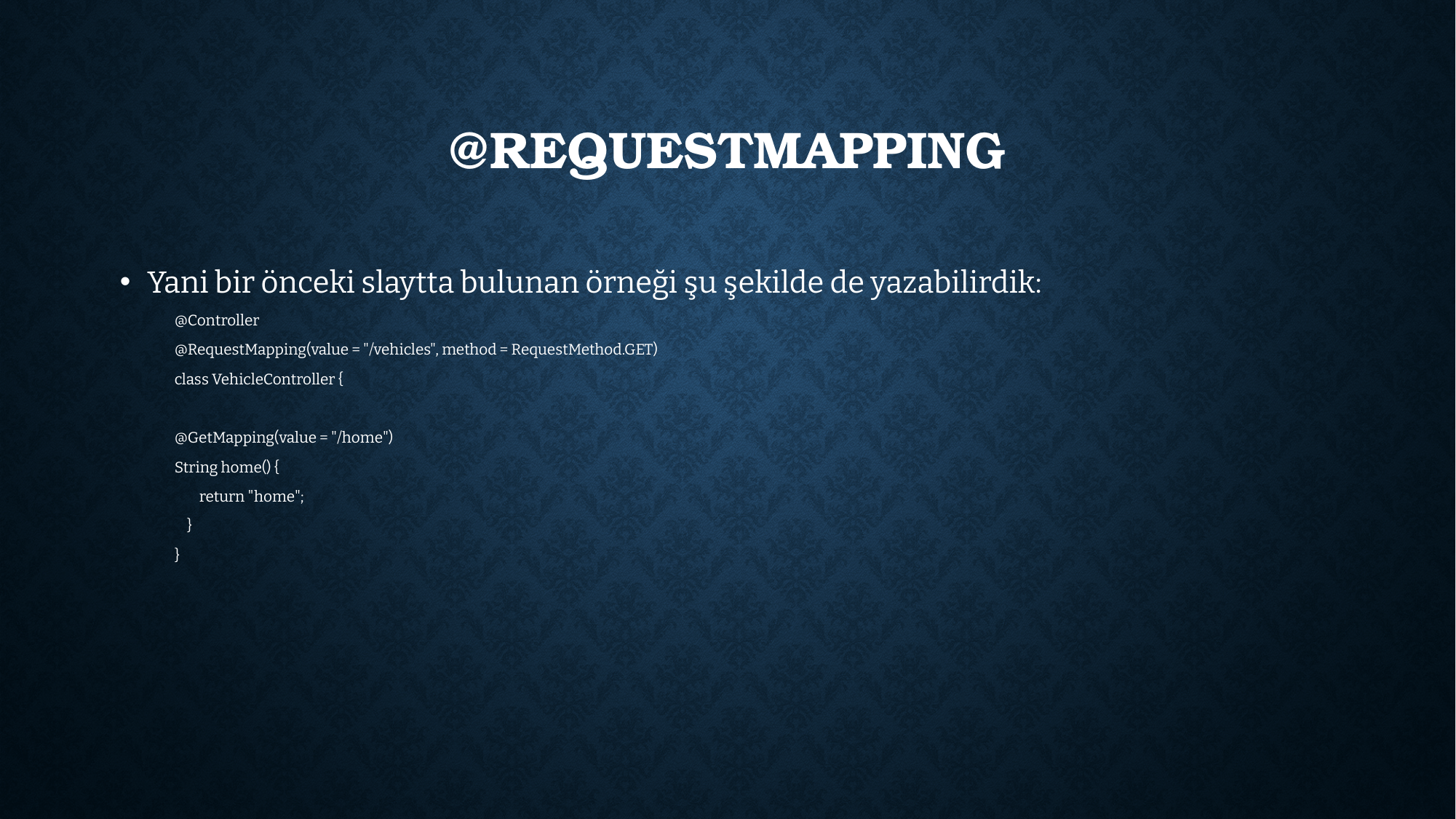

# @RequestMapping
Yani bir önceki slaytta bulunan örneği şu şekilde de yazabilirdik:
@Controller
@RequestMapping(value = "/vehicles", method = RequestMethod.GET)
class VehicleController {

@GetMapping(value = "/home")
String home() {
        return "home";
    }
}